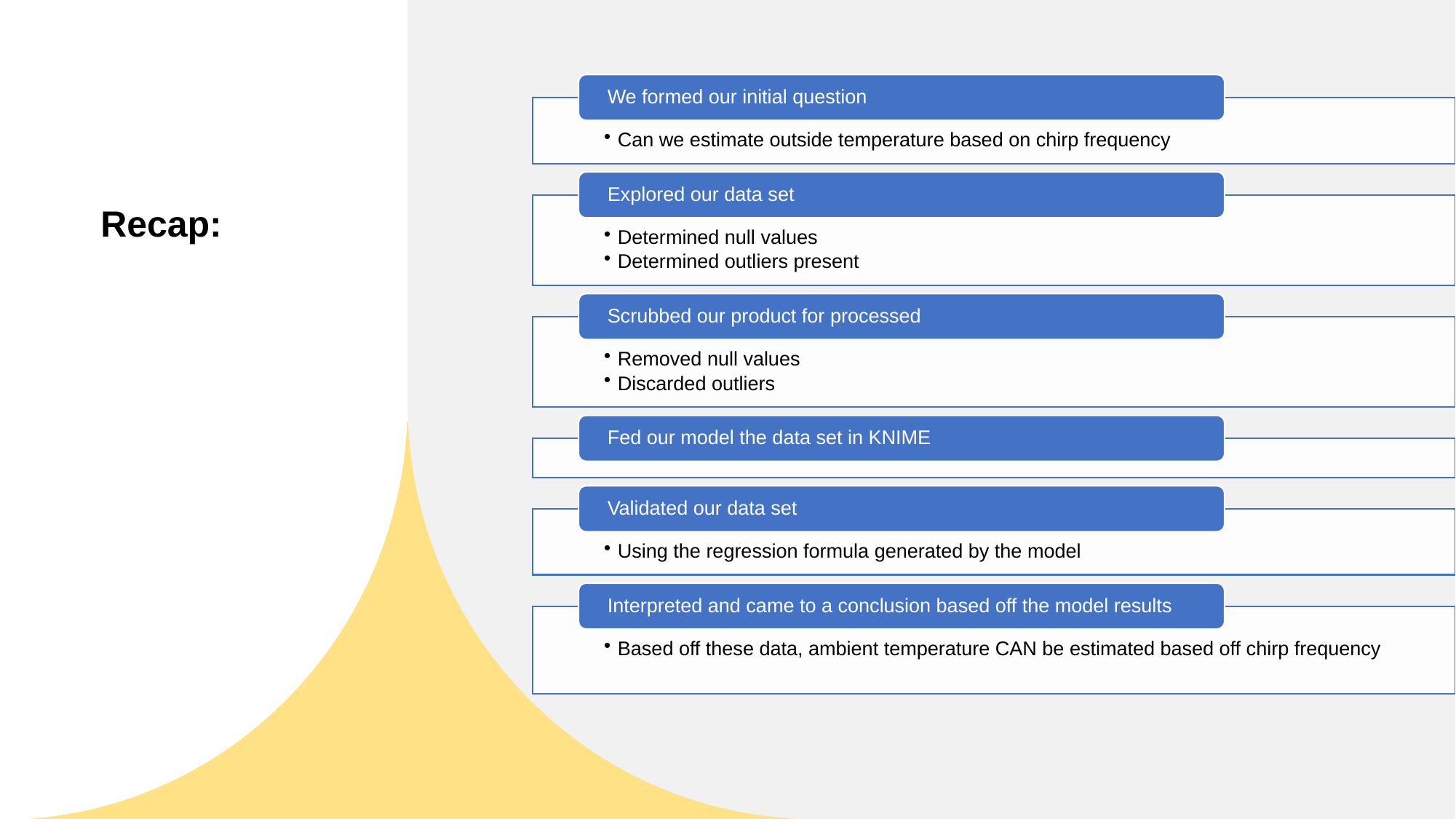

Can we estimate outside temperature based on chirp frequency
We formed our initial question
Determined null values
Determined outliers present
Explored our data set
Removed null values
Discarded outliers
Scrubbed our product for processed
Fed our model the data set in KNIME
Using the regression formula generated by the model
Validated our data set
Based off these data, ambient temperature CAN be estimated based off chirp frequency
Interpreted and came to a conclusion based off the model results

# Recap: